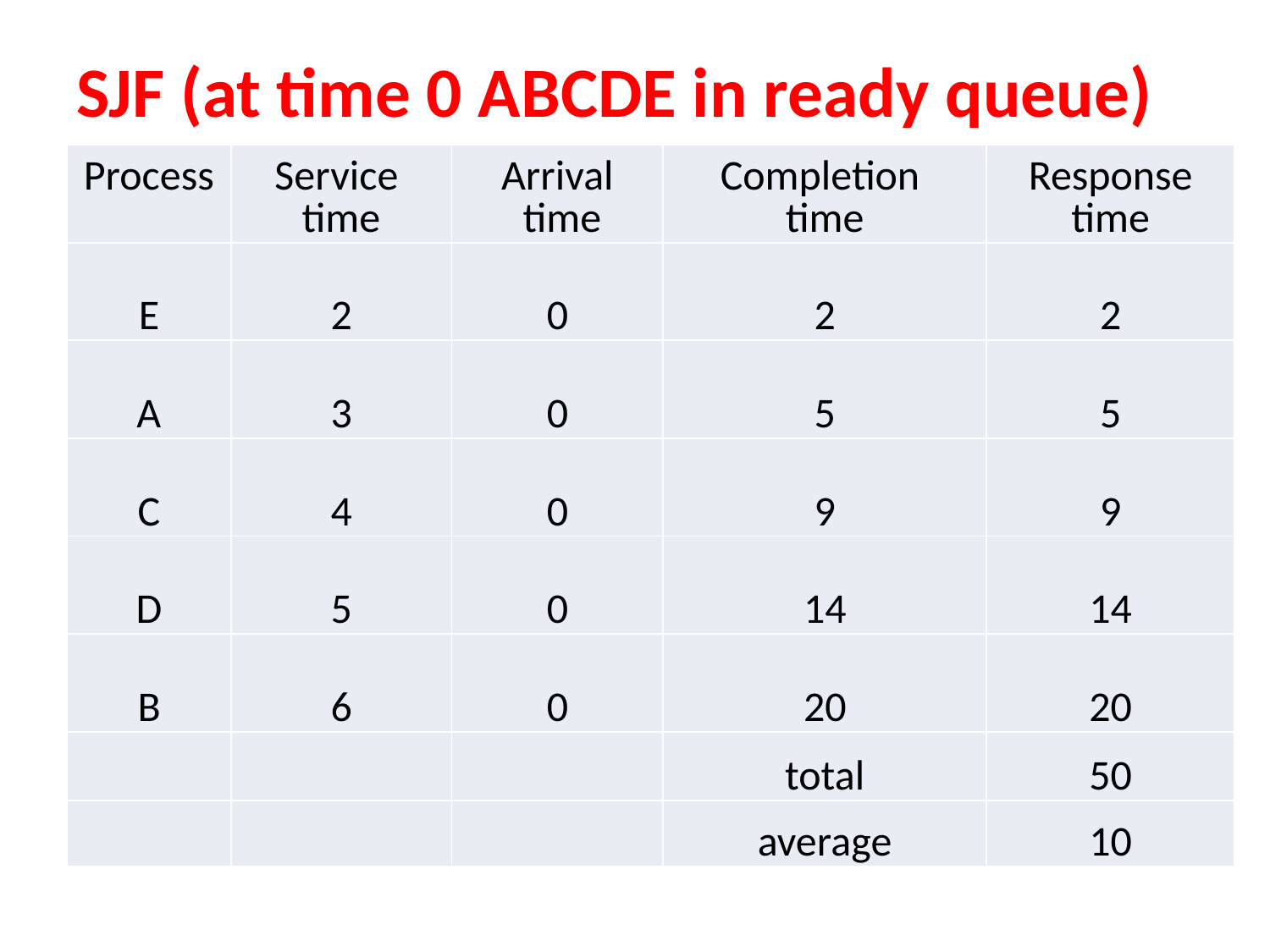

# SJF (at time 0 ABCDE in ready queue)

| Process | Service time | Arrival time | Completion time | Response time |
| --- | --- | --- | --- | --- |
| E | 2 | 0 | 2 | 2 |
| A | 3 | 0 | 5 | 5 |
| C | 4 | 0 | 9 | 9 |
| D | 5 | 0 | 14 | 14 |
| B | 6 | 0 | 20 | 20 |
|  |  |  | total | 50 |
|  |  |  | average | 10 |